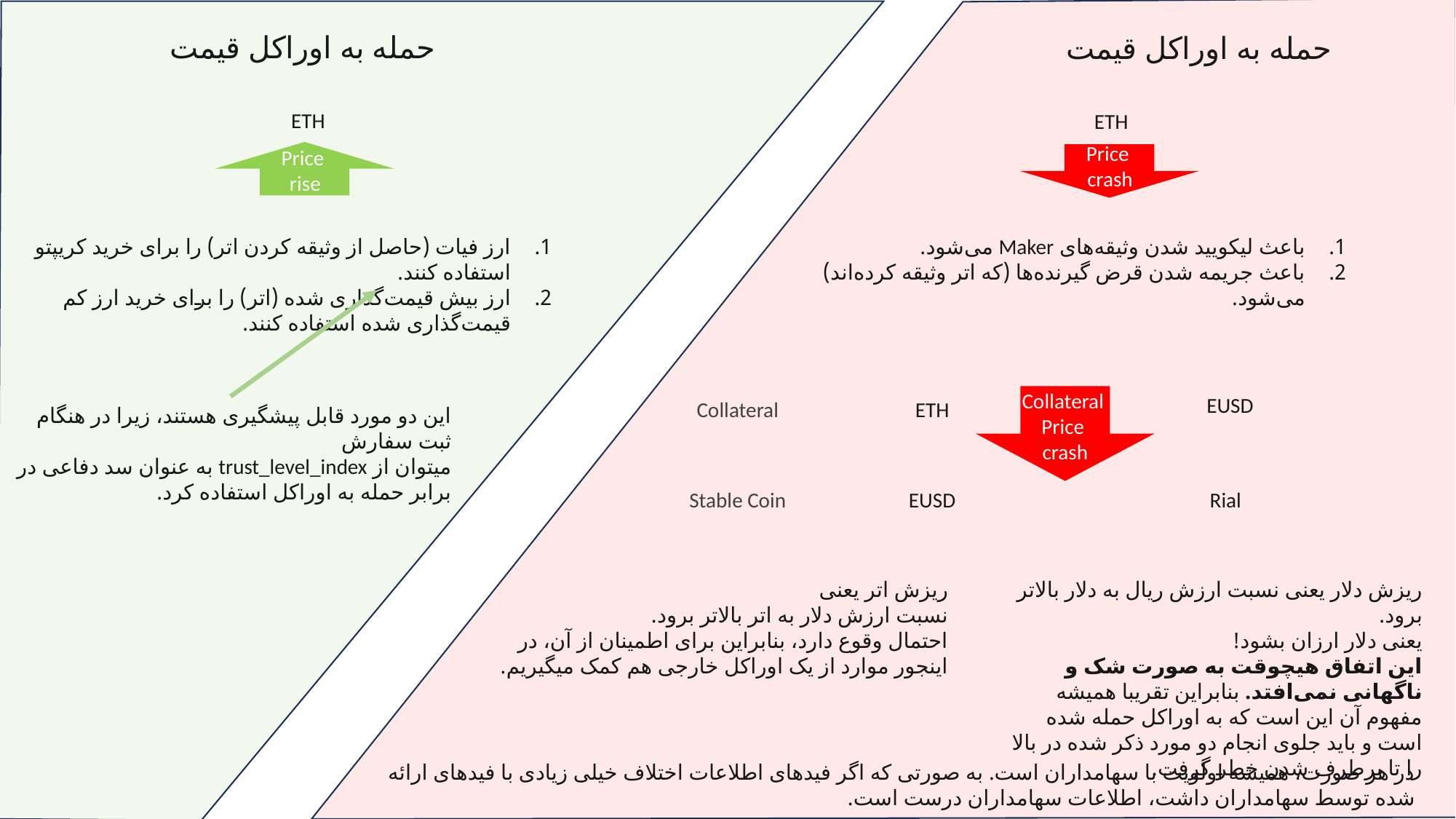

حمله به اوراکل قیمت
حمله به اوراکل قیمت
ETH
ETH
Price
crash
Price
rise

باعث لیکویید شدن وثیقه‌های Maker می‌شود.
باعث جریمه شدن قرض گیرنده‌ها (که اتر وثیقه کرده‌اند) می‌شود.

ارز فیات (حاصل از وثیقه کردن اتر) را برای خرید کریپتو استفاده کنند.
ارز بیش قیمت‌گذاری شده (اتر) را برای خرید ارز کم قیمت‌گذاری شده استفاده کنند.
Collateral
Price
crash

EUSD
Collateral
ETH
این دو مورد قابل پیشگیری هستند، زیرا در هنگام ثبت سفارش
میتوان از trust_level_index به عنوان سد دفاعی در برابر حمله به اوراکل استفاده کرد.
Stable Coin
Rial
EUSD
ریزش اتر یعنی
نسبت ارزش دلار به اتر بالاتر برود.
احتمال وقوع دارد، بنابراین برای اطمینان از آن، در اینجور موارد از یک اوراکل خارجی هم کمک میگیریم.
ریزش دلار یعنی نسبت ارزش ریال به دلار بالاتر برود.
یعنی دلار ارزان بشود!
این اتفاق هیچوقت به صورت شک و ناگهانی نمی‌افتد. بنابراین تقریبا همیشه مفهوم آن این است که به اوراکل حمله شده است و باید جلوی انجام دو مورد ذکر شده در بالا را تا برطرف شدن خطر گرفت.
در هر صورت، همیشه اولویت با سهامداران است. به صورتی که اگر فیدهای اطلاعات اختلاف خیلی زیادی با فیدهای ارائه شده توسط سهامداران داشت، اطلاعات سهامداران درست است.